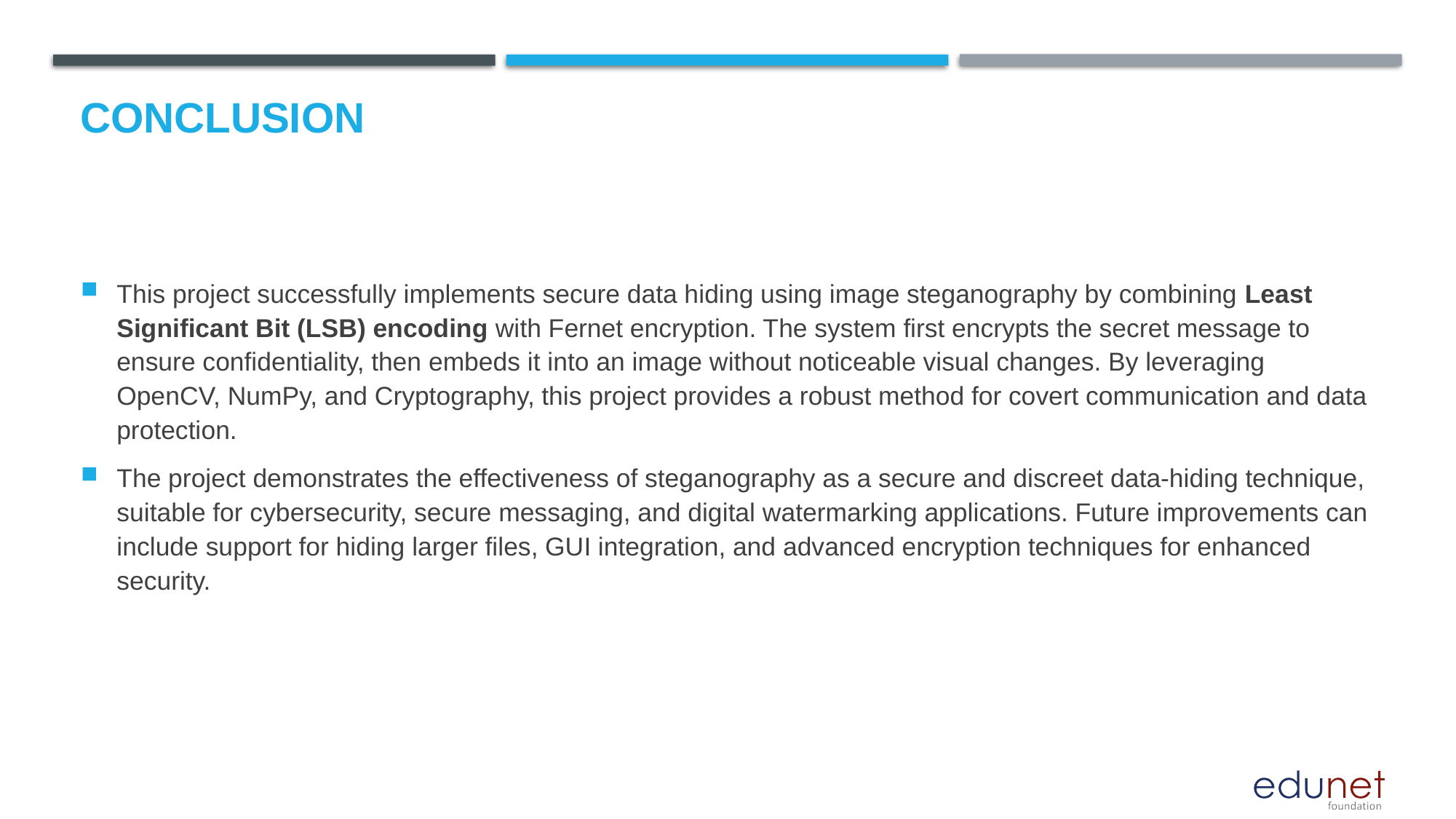

# Conclusion
This project successfully implements secure data hiding using image steganography by combining Least Significant Bit (LSB) encoding with Fernet encryption. The system first encrypts the secret message to ensure confidentiality, then embeds it into an image without noticeable visual changes. By leveraging OpenCV, NumPy, and Cryptography, this project provides a robust method for covert communication and data protection.
The project demonstrates the effectiveness of steganography as a secure and discreet data-hiding technique, suitable for cybersecurity, secure messaging, and digital watermarking applications. Future improvements can include support for hiding larger files, GUI integration, and advanced encryption techniques for enhanced security.